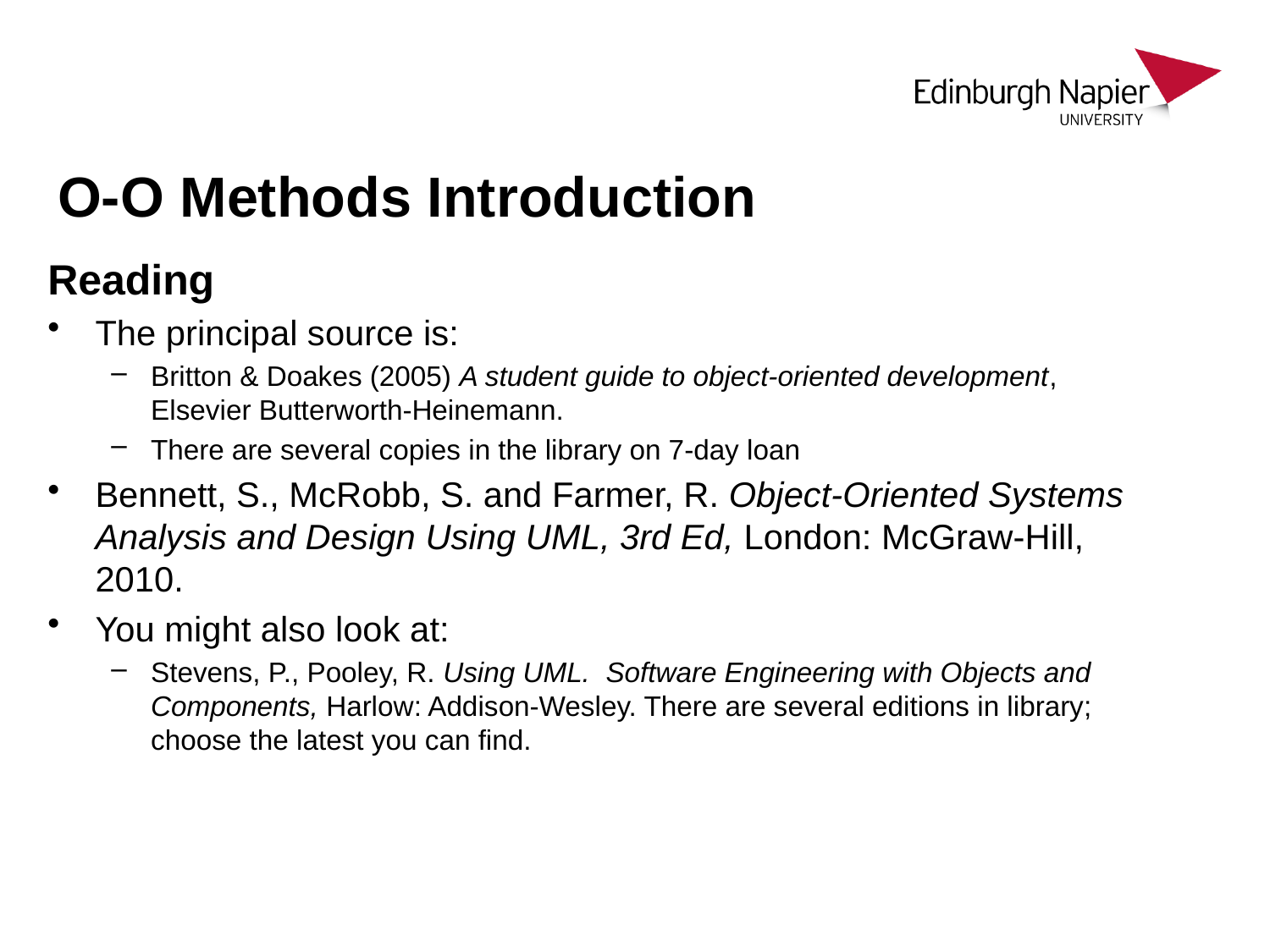

# O-O Methods Introduction
Reading
The principal source is:
Britton & Doakes (2005) A student guide to object-oriented development, Elsevier Butterworth-Heinemann.
There are several copies in the library on 7-day loan
Bennett, S., McRobb, S. and Farmer, R. Object-Oriented Systems Analysis and Design Using UML, 3rd Ed, London: McGraw-Hill, 2010.
You might also look at:
Stevens, P., Pooley, R. Using UML.  Software Engineering with Objects and Components, Harlow: Addison-Wesley. There are several editions in library; choose the latest you can find.